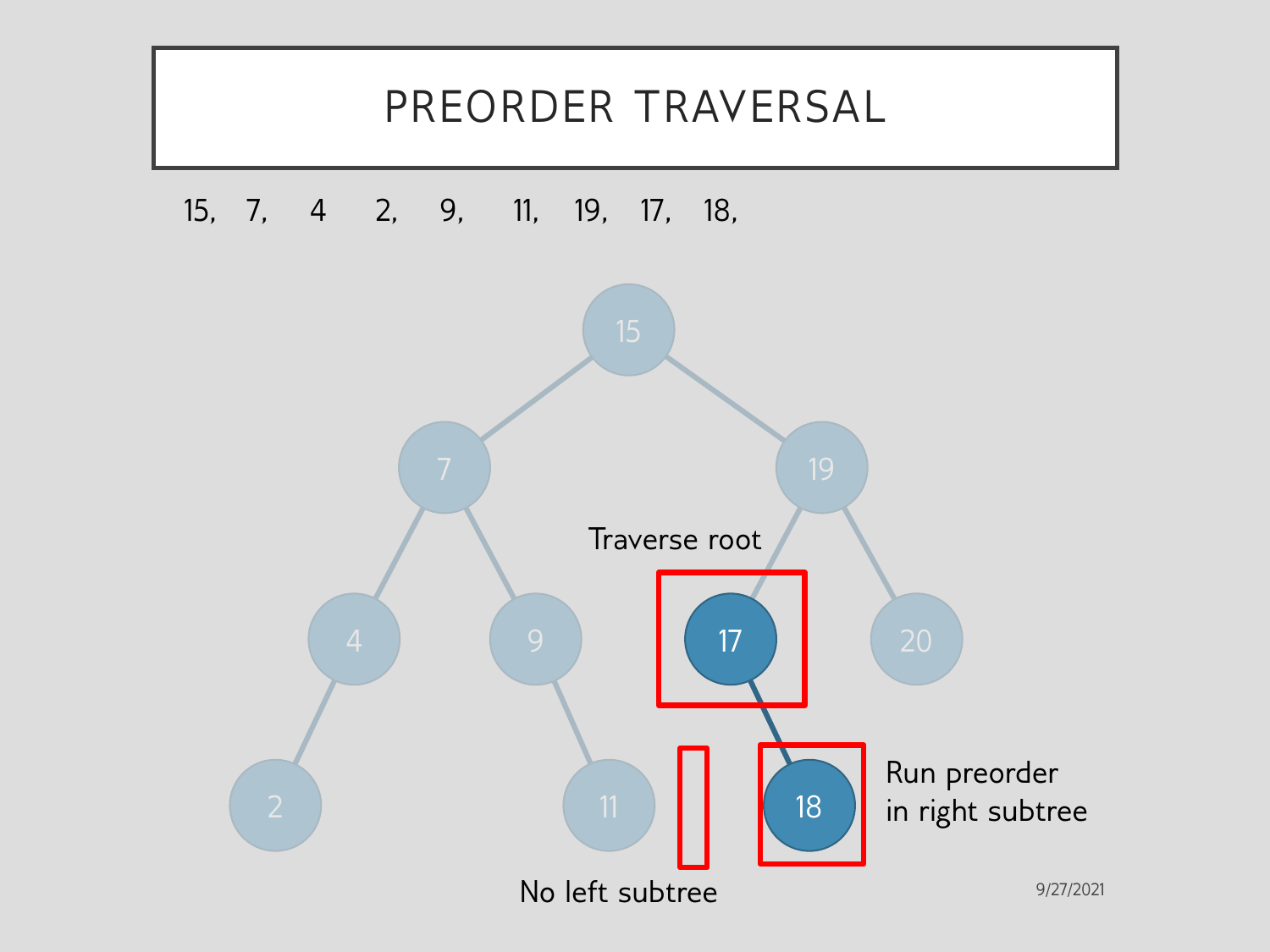

# Preorder traversal
15,
7,
4
2,
9,
11,
19,
17,
18,

15
7
19
Traverse root

4
9
17
20

Run preorder
in right subtree

2
11
18
No left subtree
9/27/2021